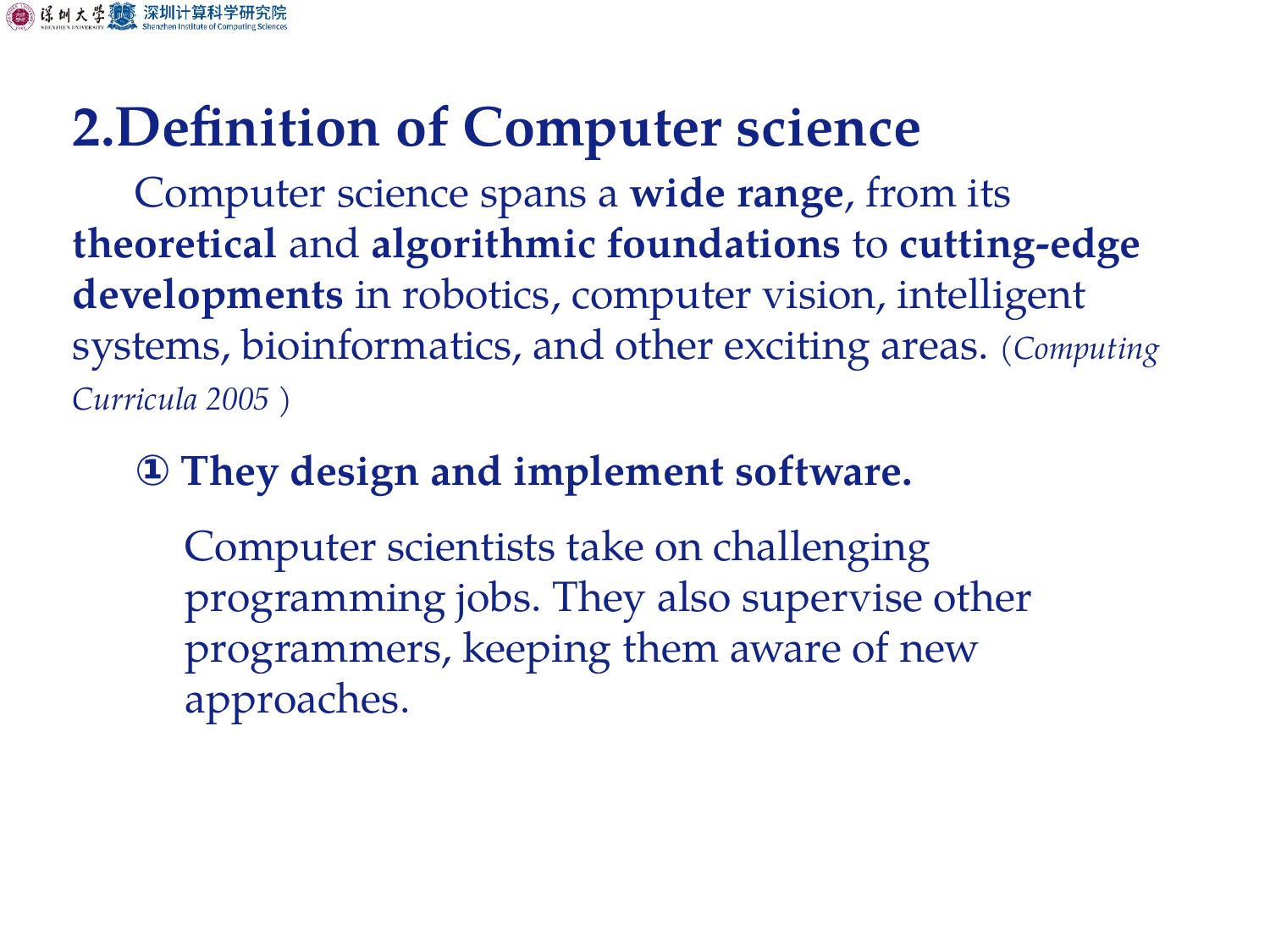

2.Definition of Computer science
Computer science spans a wide range, from its theoretical and algorithmic foundations to cutting-edge developments in robotics, computer vision, intelligent systems, bioinformatics, and other exciting areas. (Computing Curricula 2005 )
① They design and implement software.
Computer scientists take on challenging programming jobs. They also supervise other programmers, keeping them aware of new approaches.